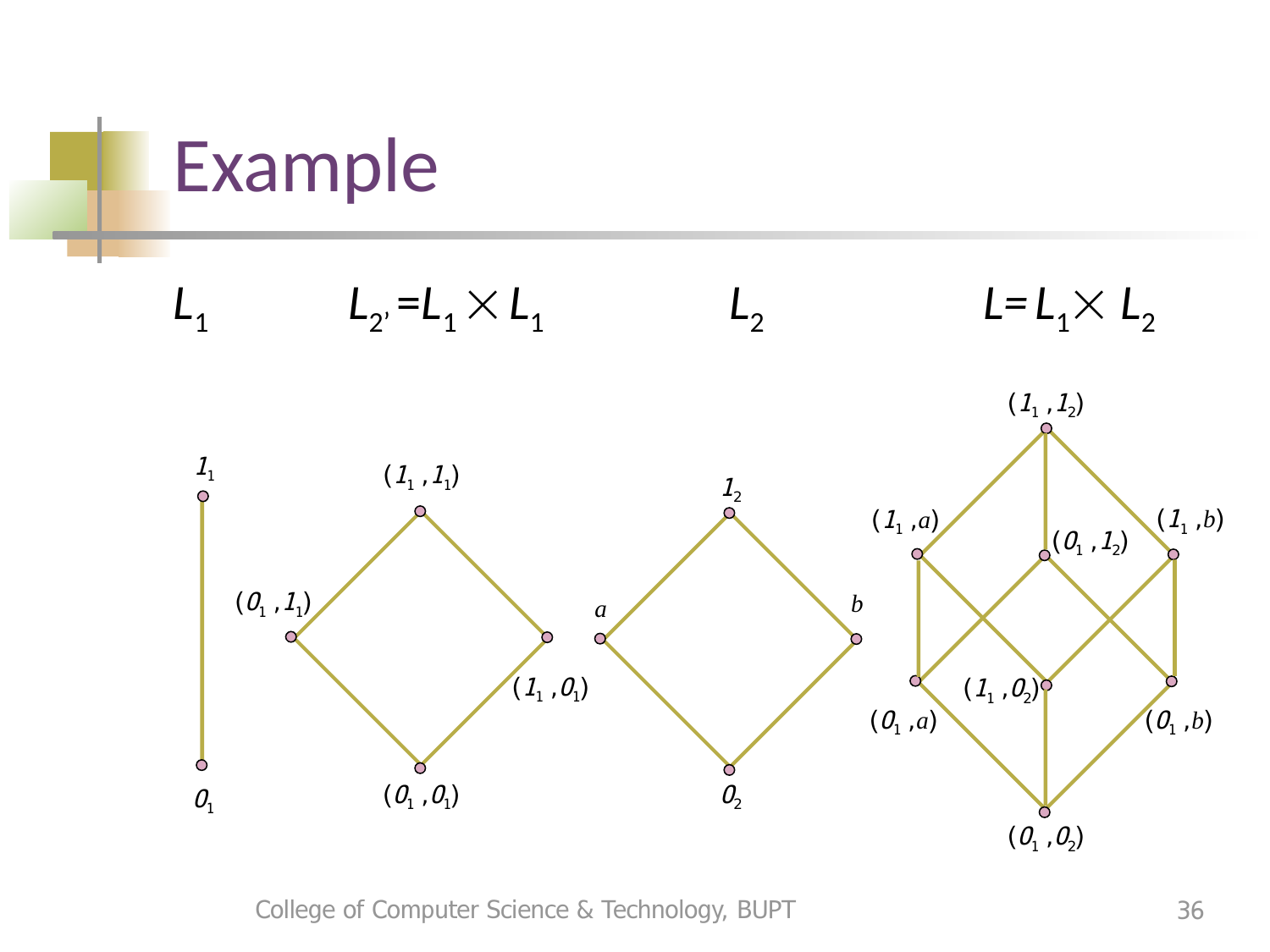

# Example
L1		L2’ =L1 × L1	 	L2		L= L1× L2
(11 ,12)

(11 ,b)
(11 ,a)
(01 ,12)
(11 ,02)
(01 ,a)
(01 ,b)
(01 ,02)
11

01
(11 ,11)

(01 ,11)
(11 ,01)
(01 ,01)
12

b
a
02
College of Computer Science & Technology, BUPT
36